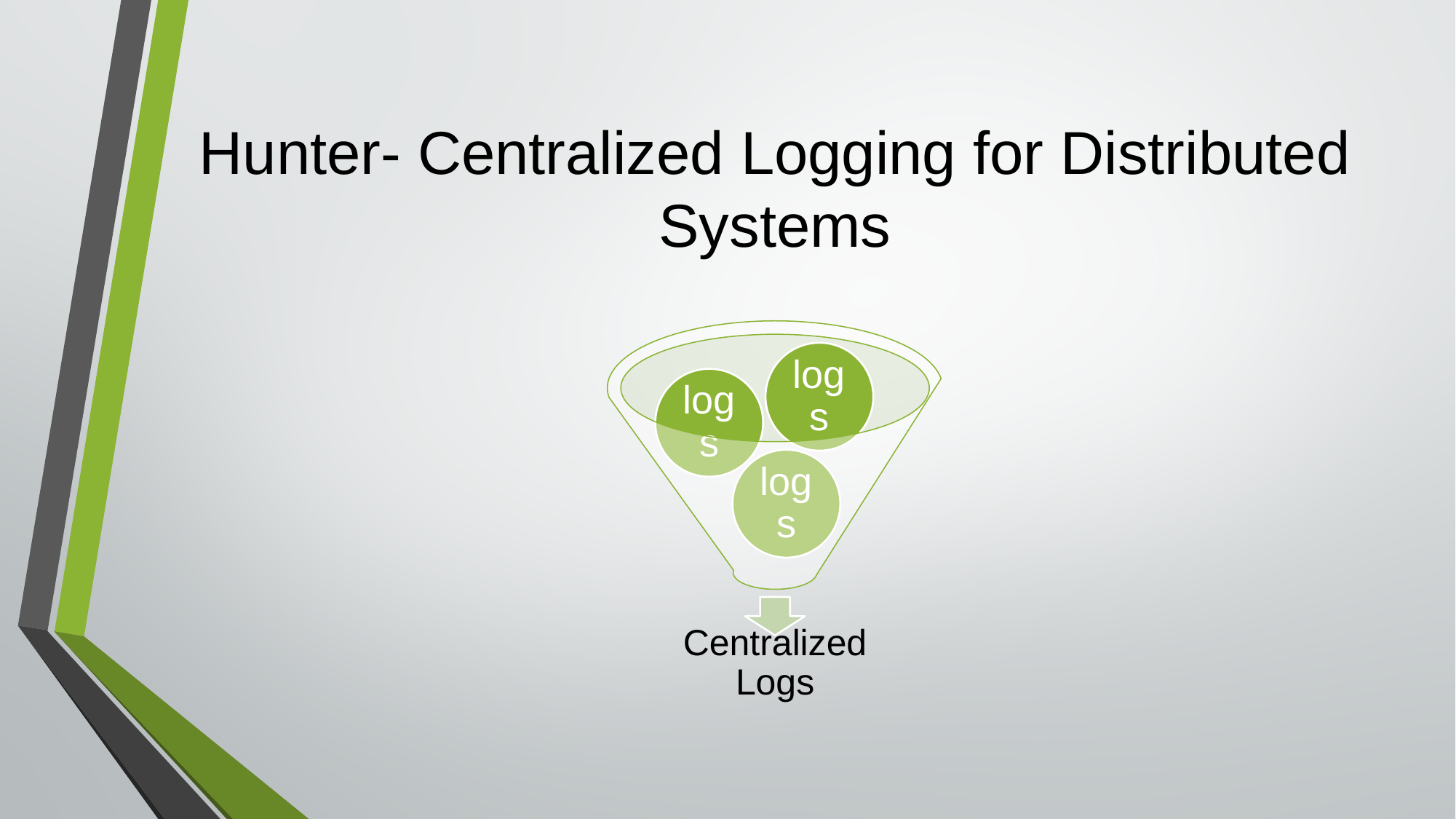

# Hunter- Centralized Logging for Distributed Systems
Centralized Logs
logs
logs
logs